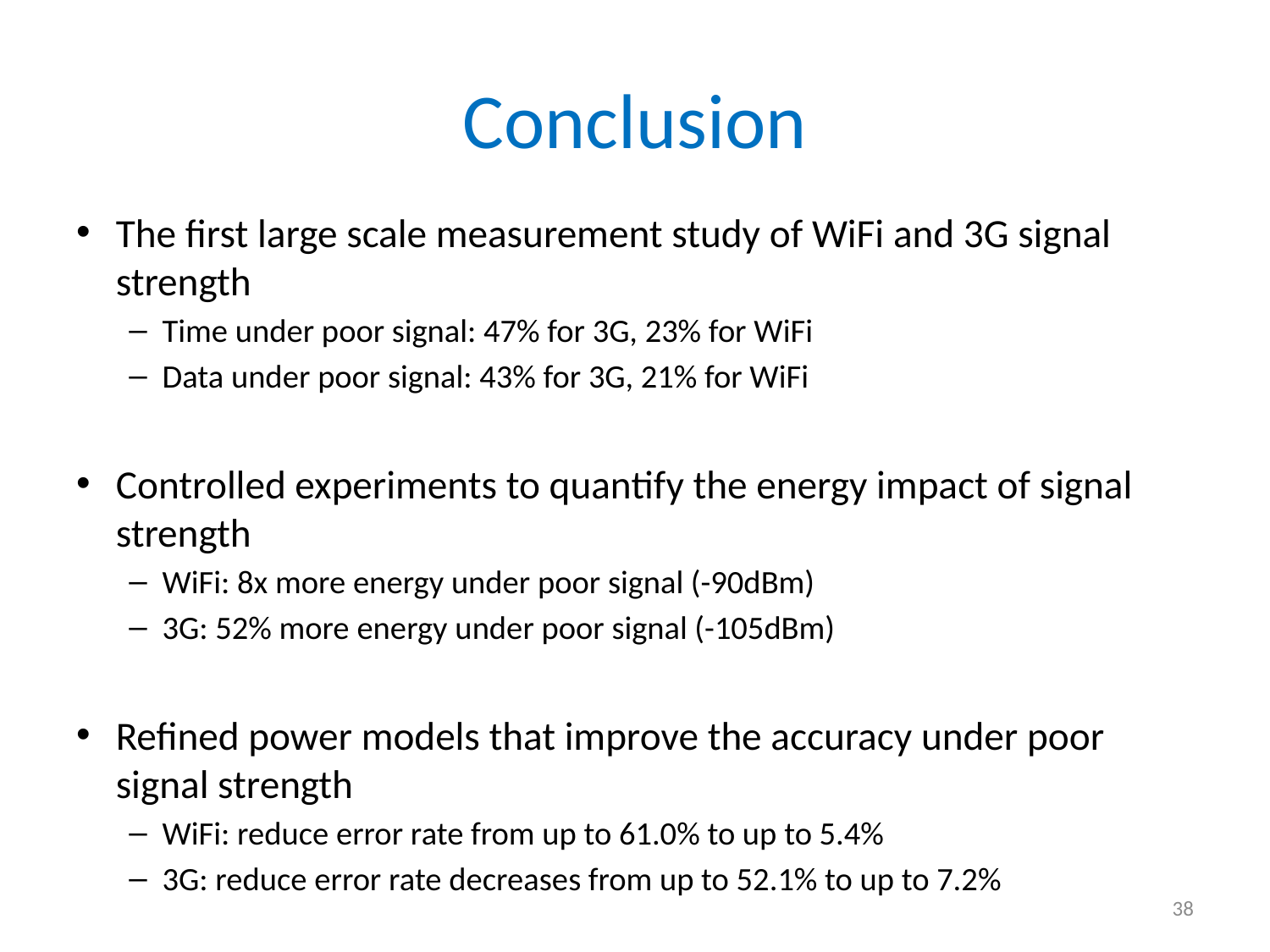

# Conclusion
The first large scale measurement study of WiFi and 3G signal strength
Time under poor signal: 47% for 3G, 23% for WiFi
Data under poor signal: 43% for 3G, 21% for WiFi

Controlled experiments to quantify the energy impact of signal strength
WiFi: 8x more energy under poor signal (-90dBm)
3G: 52% more energy under poor signal (-105dBm)

Refined power models that improve the accuracy under poor signal strength
WiFi: reduce error rate from up to 61.0% to up to 5.4%
3G: reduce error rate decreases from up to 52.1% to up to 7.2%
38